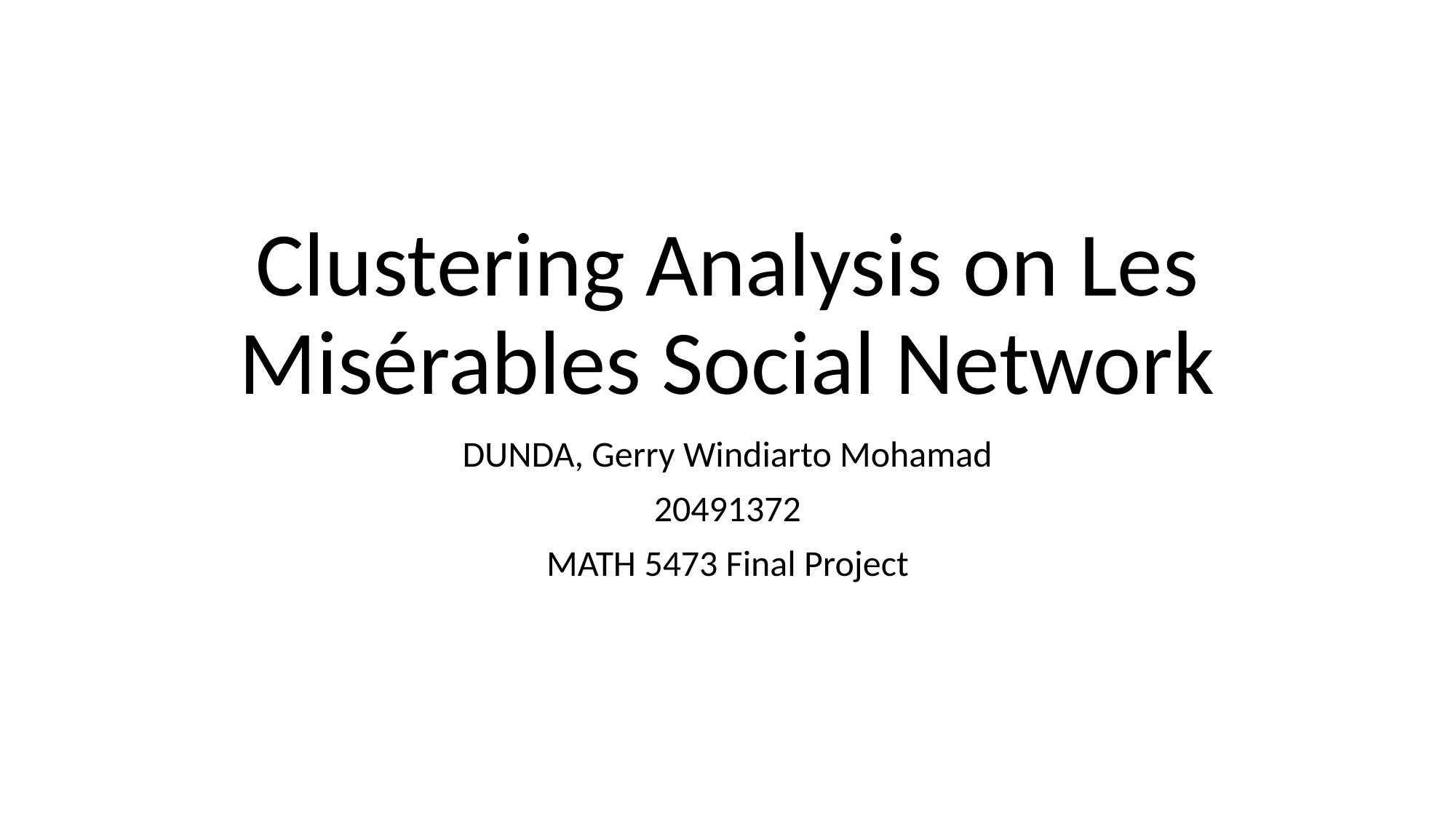

# Clustering Analysis on Les Misérables Social Network
DUNDA, Gerry Windiarto Mohamad
20491372
MATH 5473 Final Project